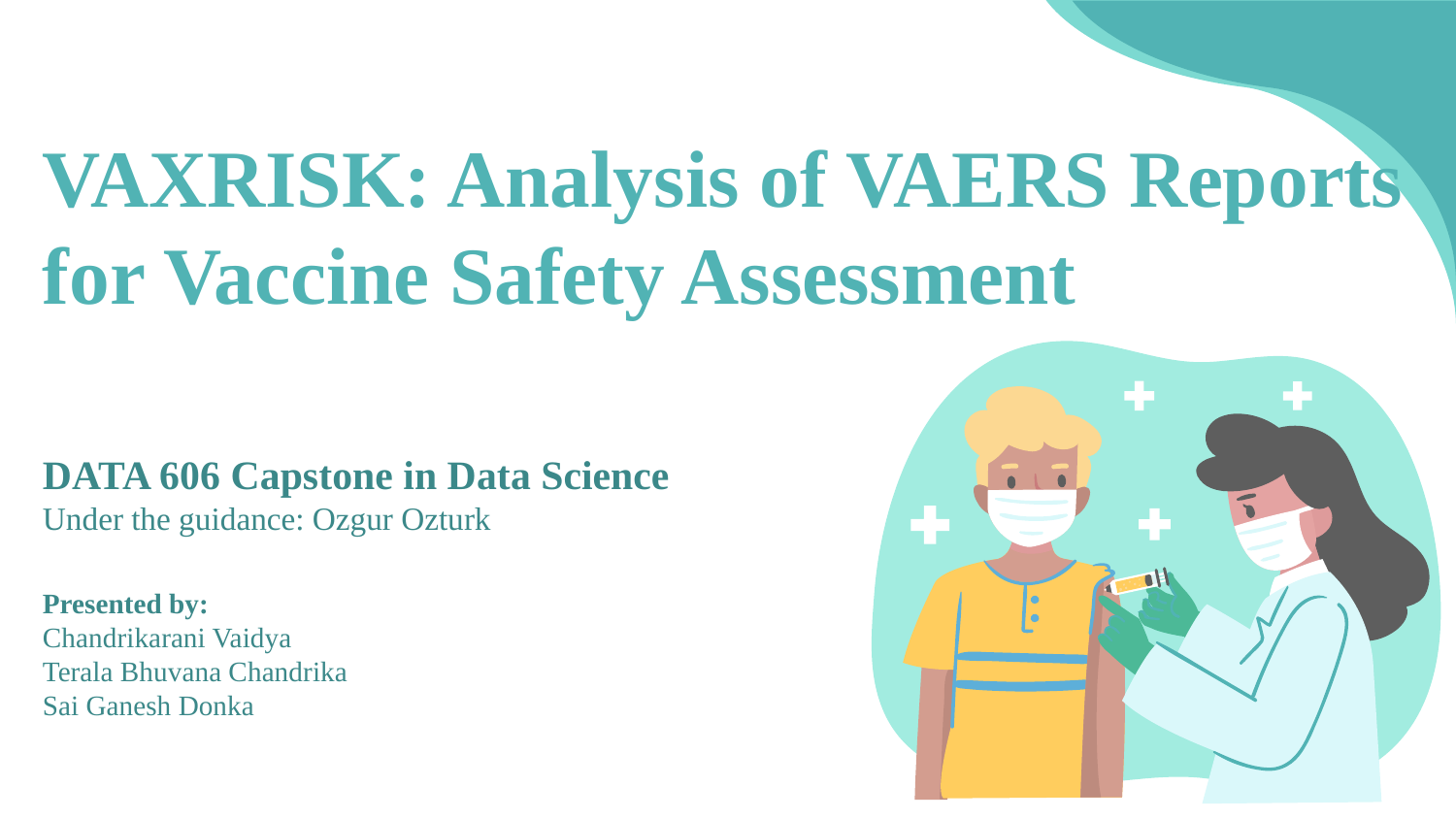

# VAXRISK: Analysis of VAERS Reports for Vaccine Safety Assessment

DATA 606 Capstone in Data Science
Under the guidance: Ozgur Ozturk

Presented by:
Chandrikarani Vaidya
Terala Bhuvana Chandrika
Sai Ganesh Donka